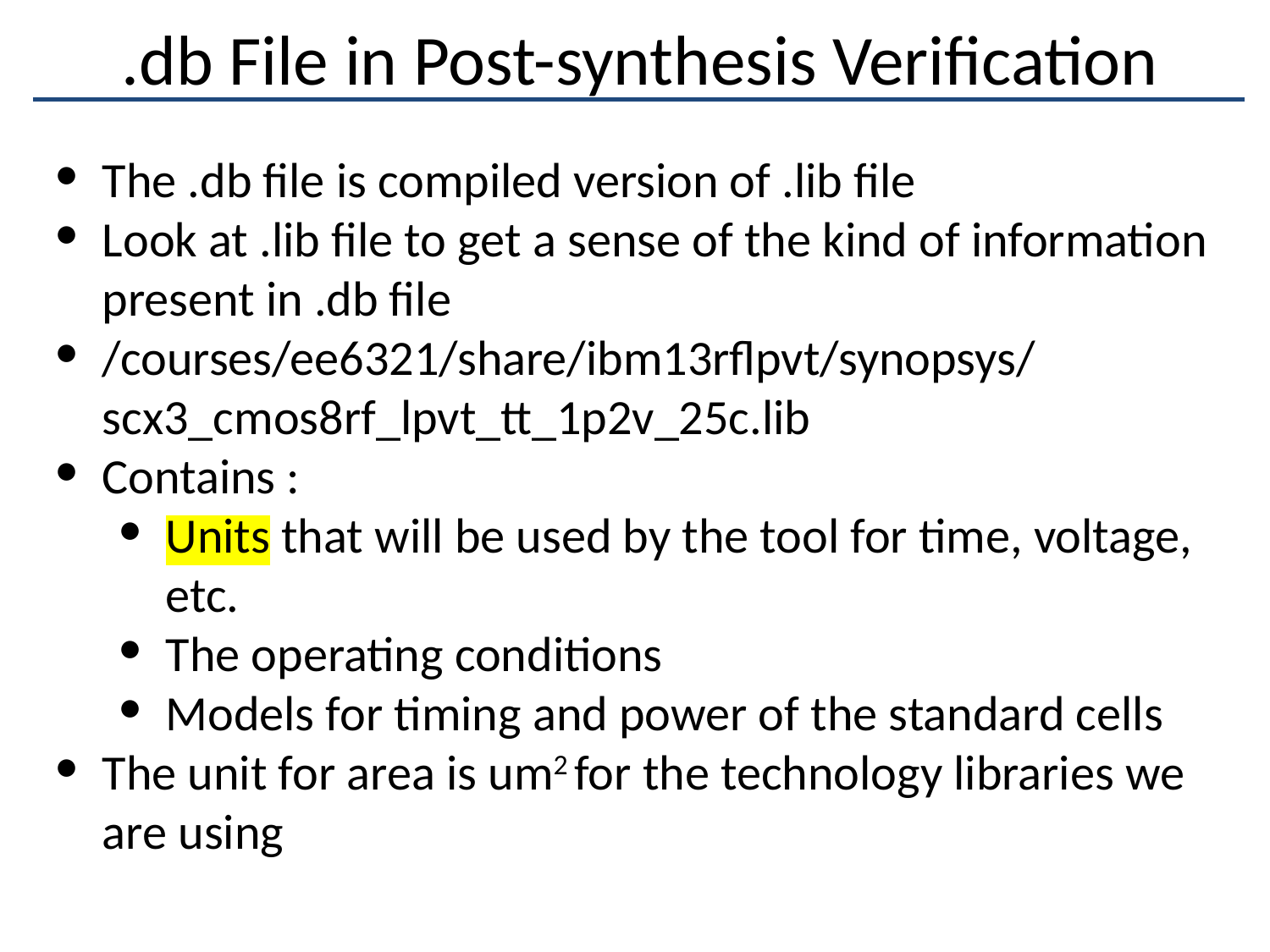

# .db File in Post-synthesis Verification
The .db file is compiled version of .lib file
Look at .lib file to get a sense of the kind of information present in .db file
/courses/ee6321/share/ibm13rflpvt/synopsys/scx3_cmos8rf_lpvt_tt_1p2v_25c.lib
Contains :
Units that will be used by the tool for time, voltage, etc.
The operating conditions
Models for timing and power of the standard cells
The unit for area is um2 for the technology libraries we are using